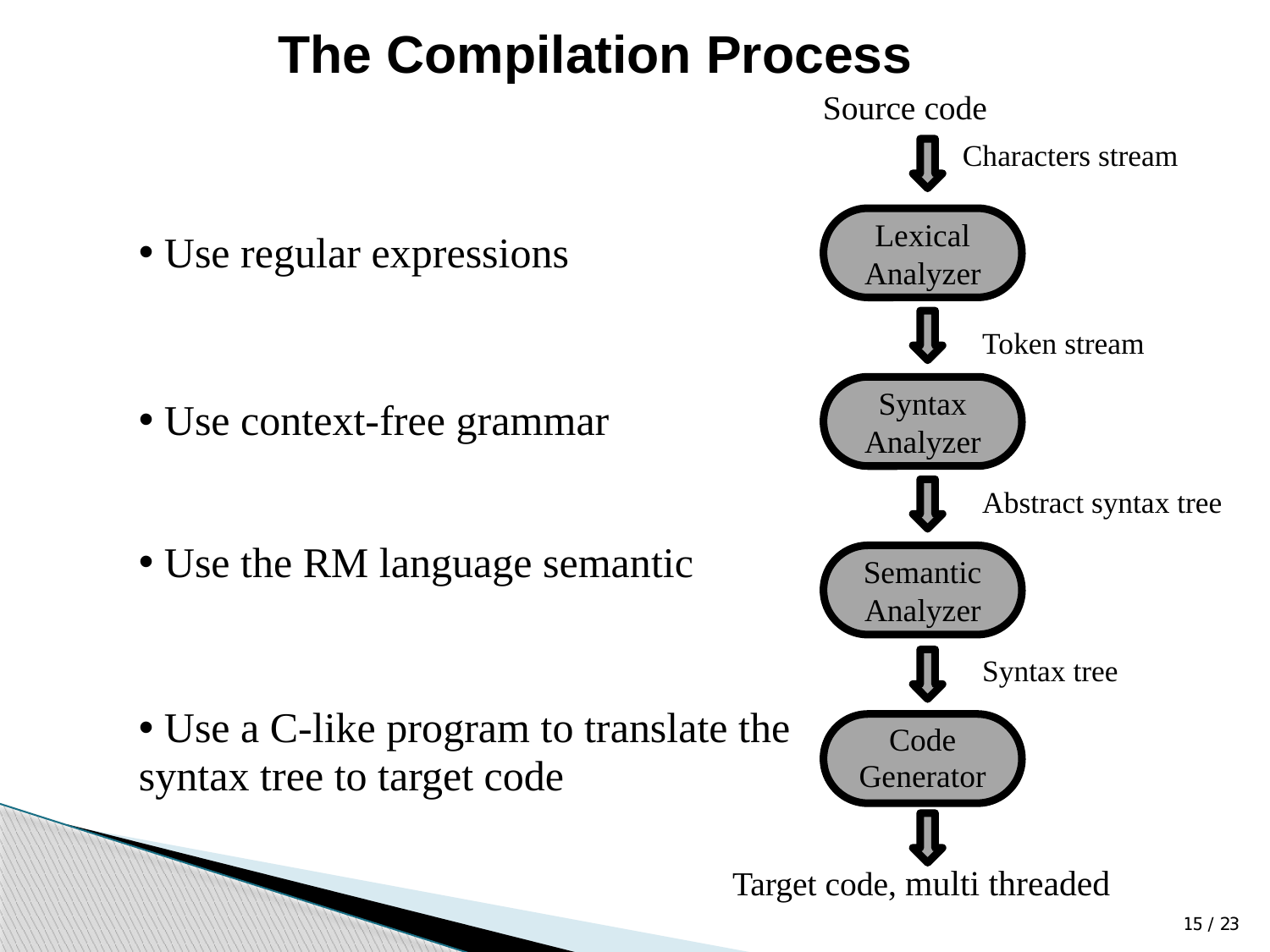

The Compilation Process
Source code

Characters stream
Lexical Analyzer
 Use regular expressions

Token stream
Syntax
Analyzer
 Use context-free grammar

Abstract syntax tree
 Use the RM language semantic
Semantic Analyzer

Syntax tree
 Use a C-like program to translate the syntax tree to target code
Code Generator

Target code, multi threaded

23 / 15